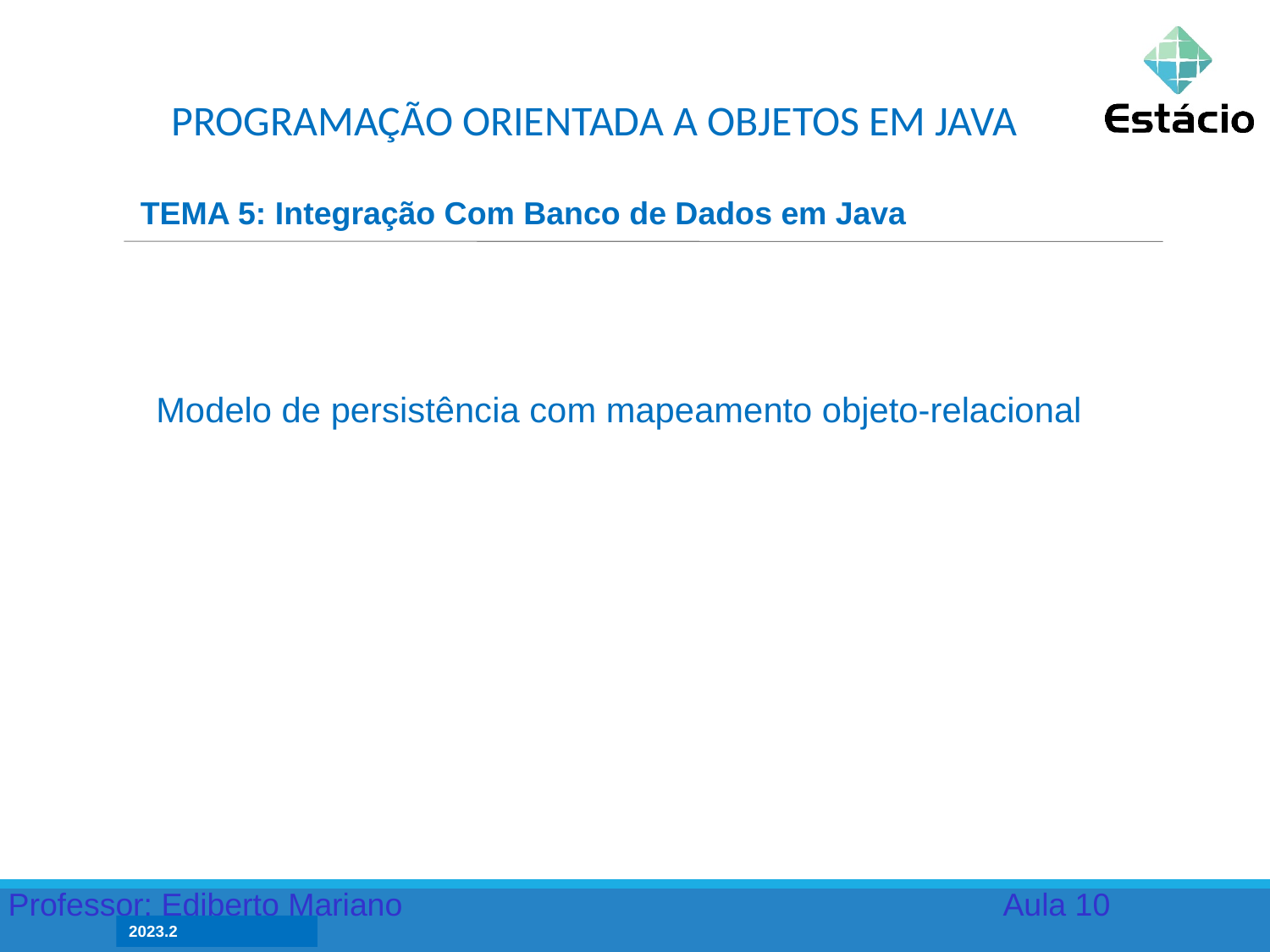

PROGRAMAÇÃO ORIENTADA A OBJETOS EM JAVA
TEMA 5: Integração Com Banco de Dados em Java
 Modelo de persistência com mapeamento objeto-relacional